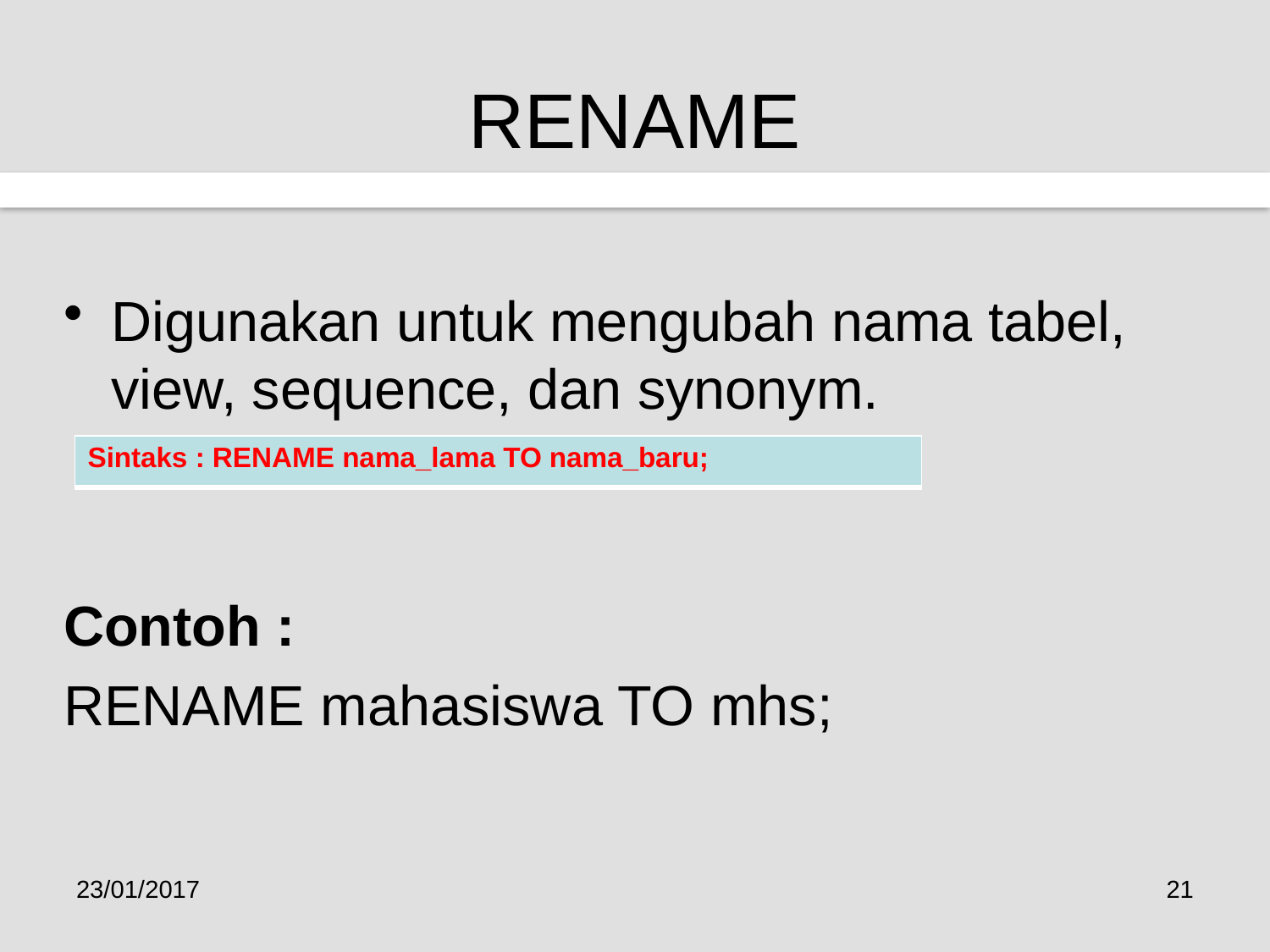

# RENAME
Digunakan untuk mengubah nama tabel, view, sequence, dan synonym.

Contoh :
RENAME mahasiswa TO mhs;

| Sintaks : RENAME nama\_lama TO nama\_baru; |
| --- |
23/01/2017
21